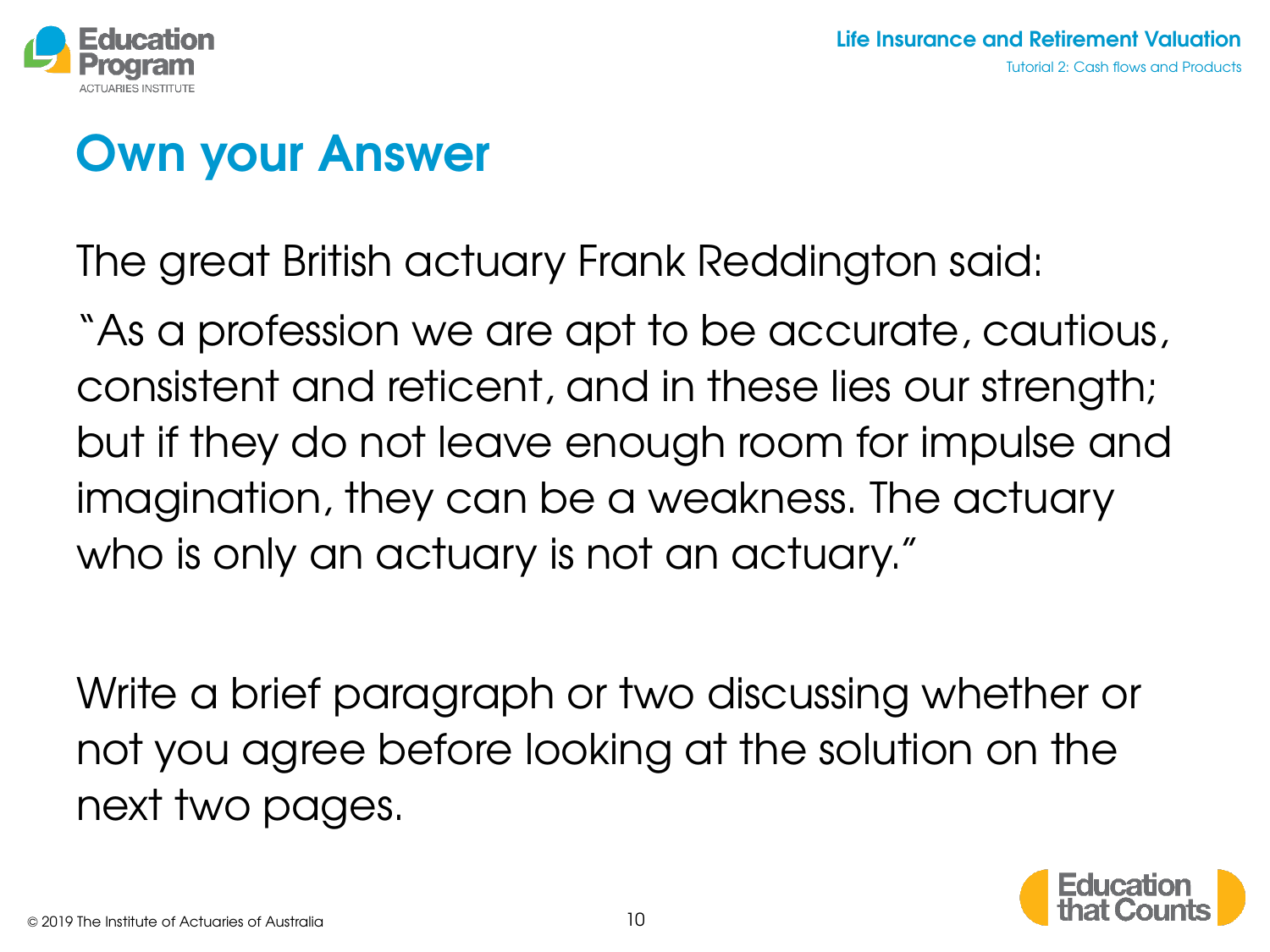

# Own your Answer
The great British actuary Frank Reddington said:
“As a profession we are apt to be accurate, cautious, consistent and reticent, and in these lies our strength; but if they do not leave enough room for impulse and imagination, they can be a weakness. The actuary who is only an actuary is not an actuary.”

Write a brief paragraph or two discussing whether or not you agree before looking at the solution on the next two pages.